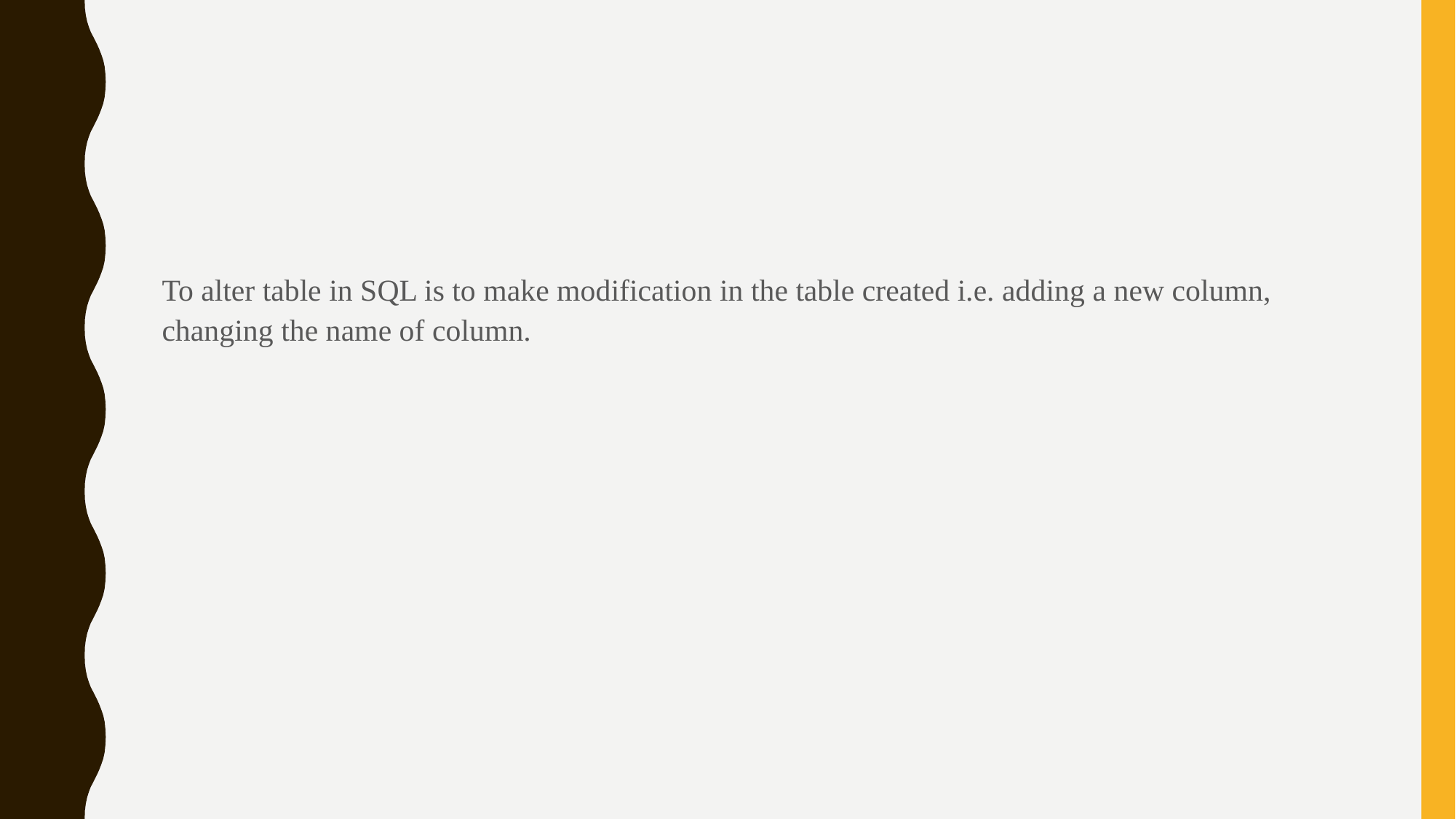

To alter table in SQL is to make modification in the table created i.e. adding a new column, changing the name of column.